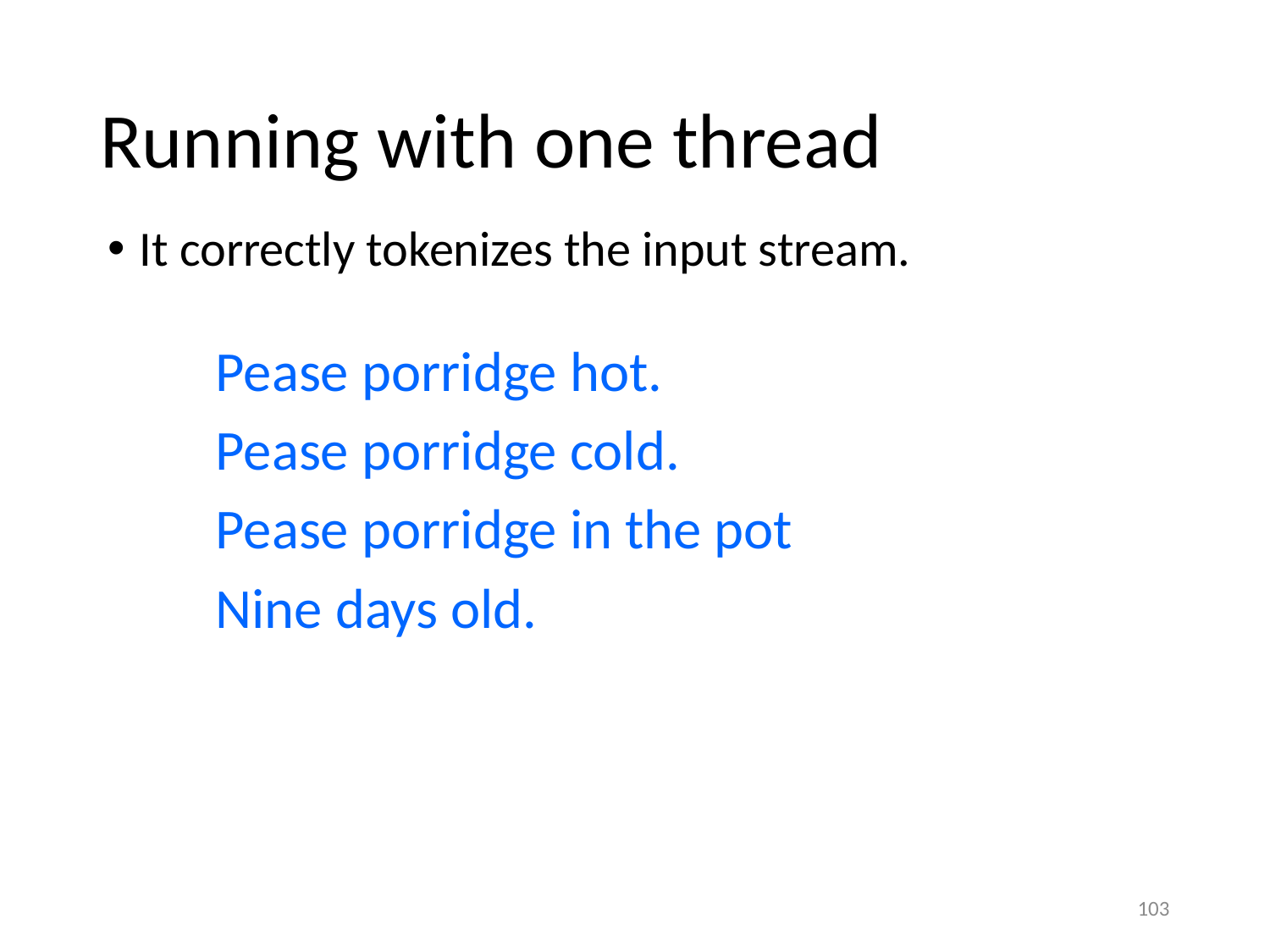

# Running with one thread
It correctly tokenizes the input stream.
Pease porridge hot.
Pease porridge cold.
Pease porridge in the pot
Nine days old.
103